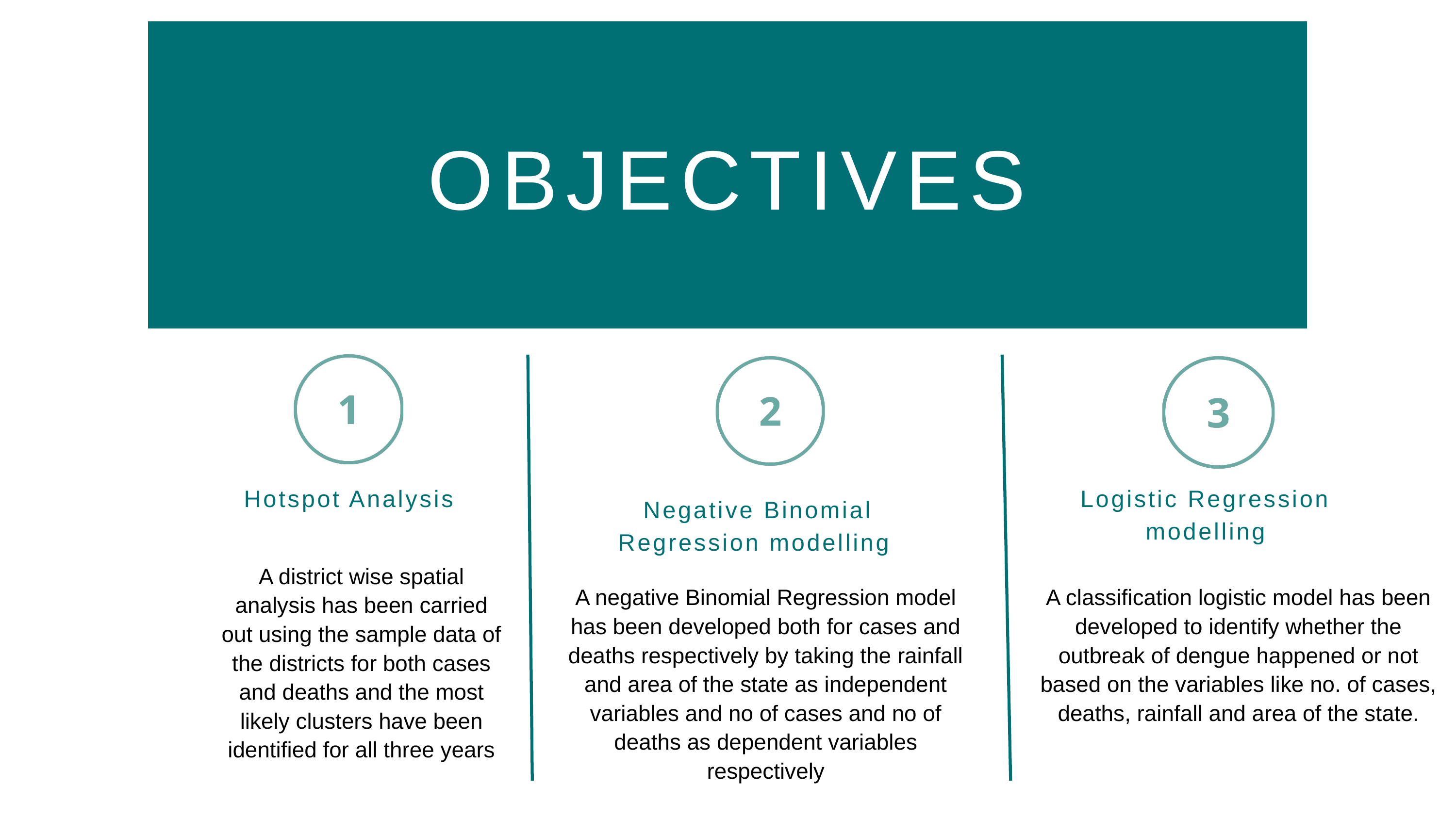

OBJECTIVES

Hotspot Analysis
Logistic Regression modelling
 Negative Binomial Regression modelling
A district wise spatial analysis has been carried out using the sample data of the districts for both cases and deaths and the most likely clusters have been identified for all three years
A negative Binomial Regression model has been developed both for cases and deaths respectively by taking the rainfall and area of the state as independent variables and no of cases and no of deaths as dependent variables respectively
A classification logistic model has been developed to identify whether the outbreak of dengue happened or not based on the variables like no. of cases, deaths, rainfall and area of the state.